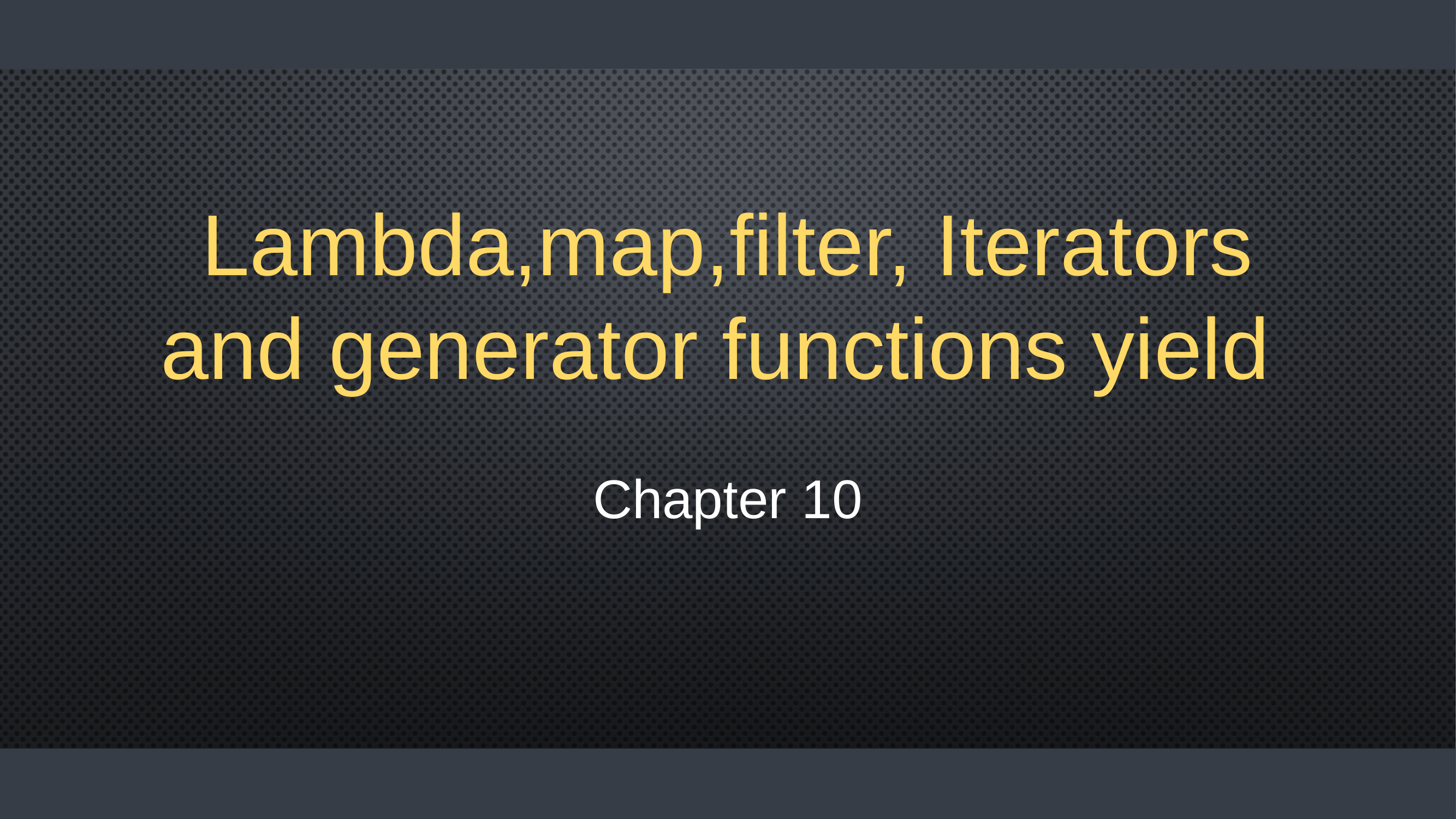

# Lambda,map,filter, Iterators and generator functions yield
Chapter 10